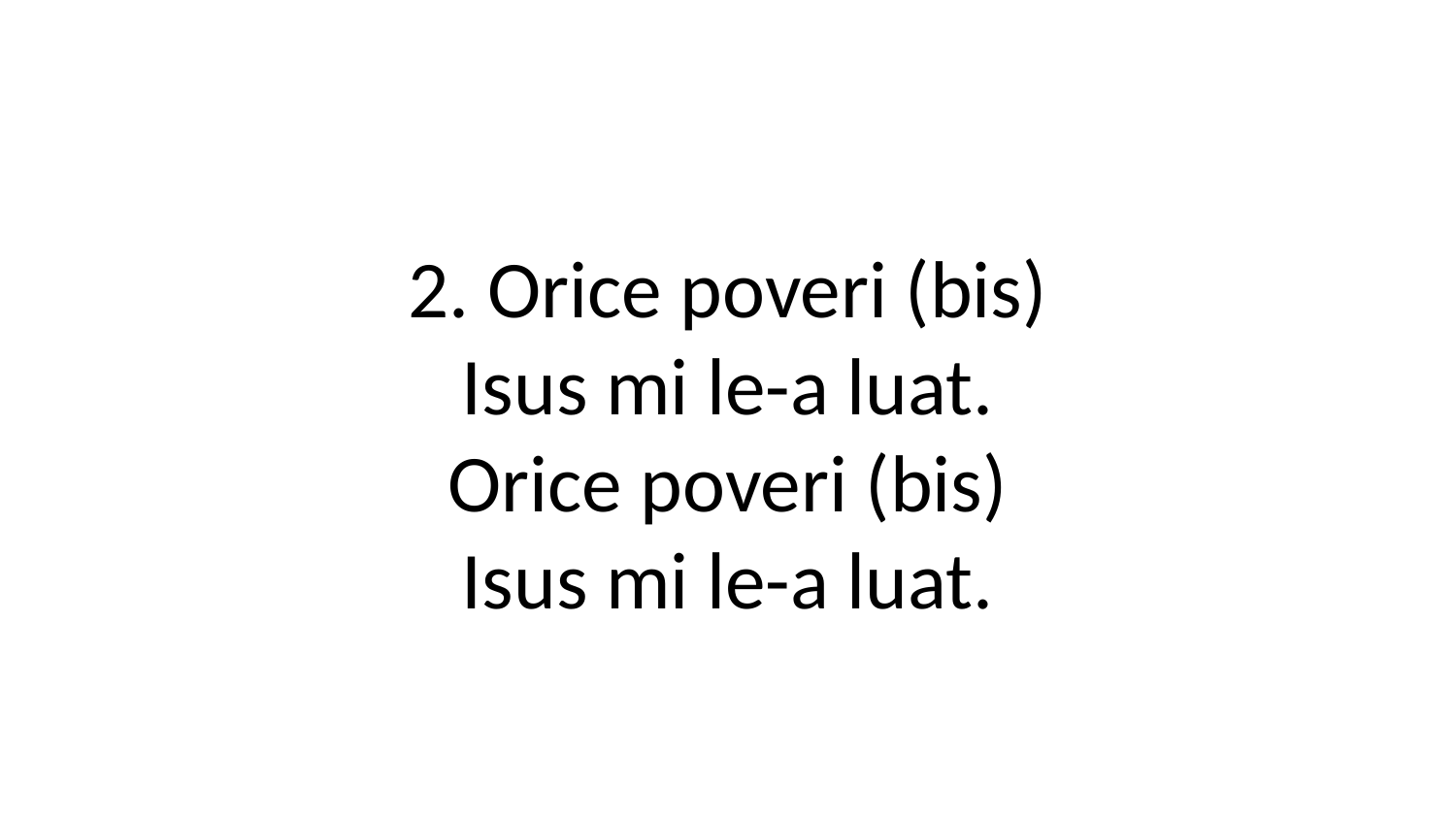

2. Orice poveri (bis)
Isus mi le-a luat.
Orice poveri (bis)
Isus mi le-a luat.